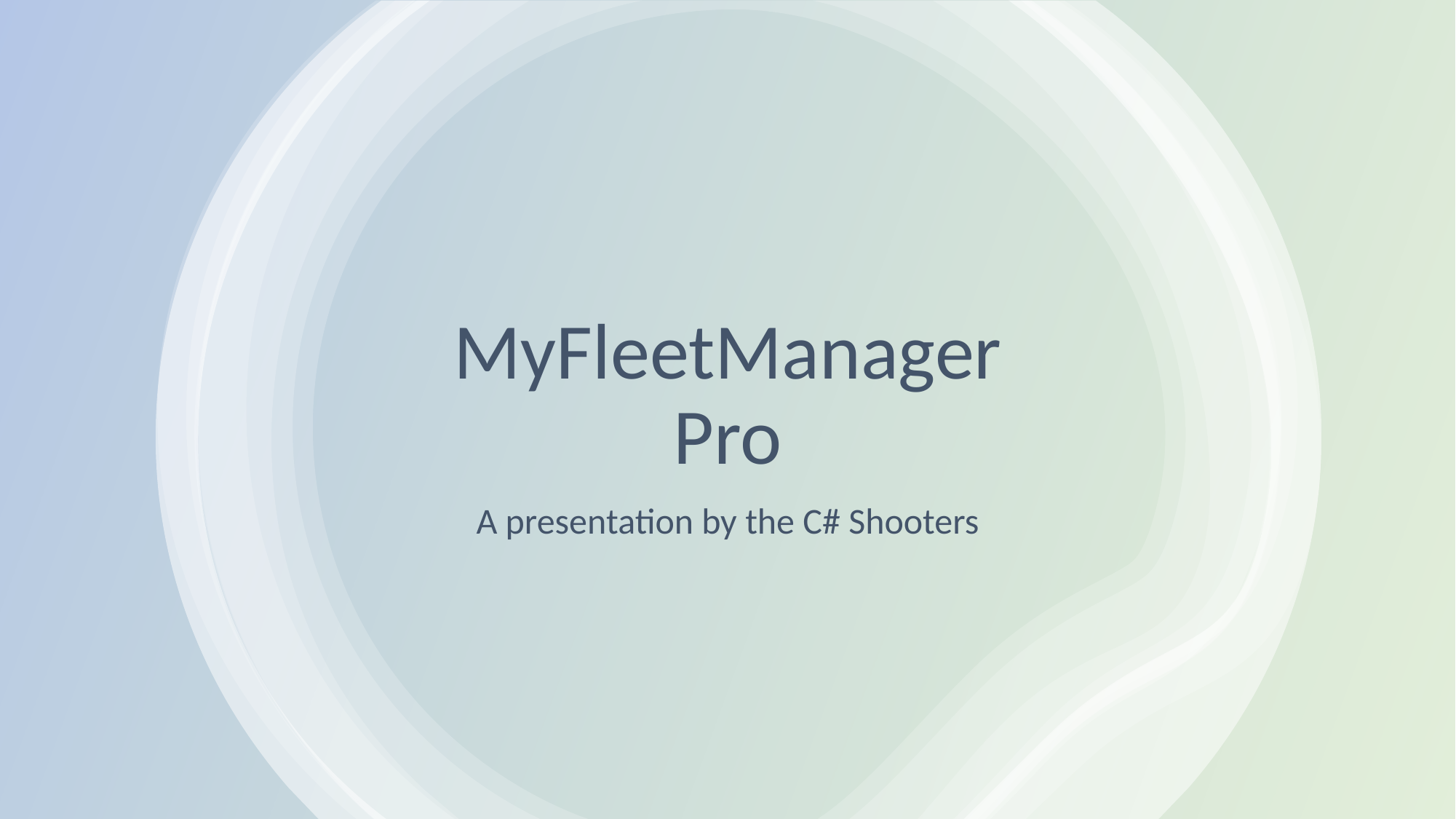

# MyFleetManager Pro
A presentation by the C# Shooters